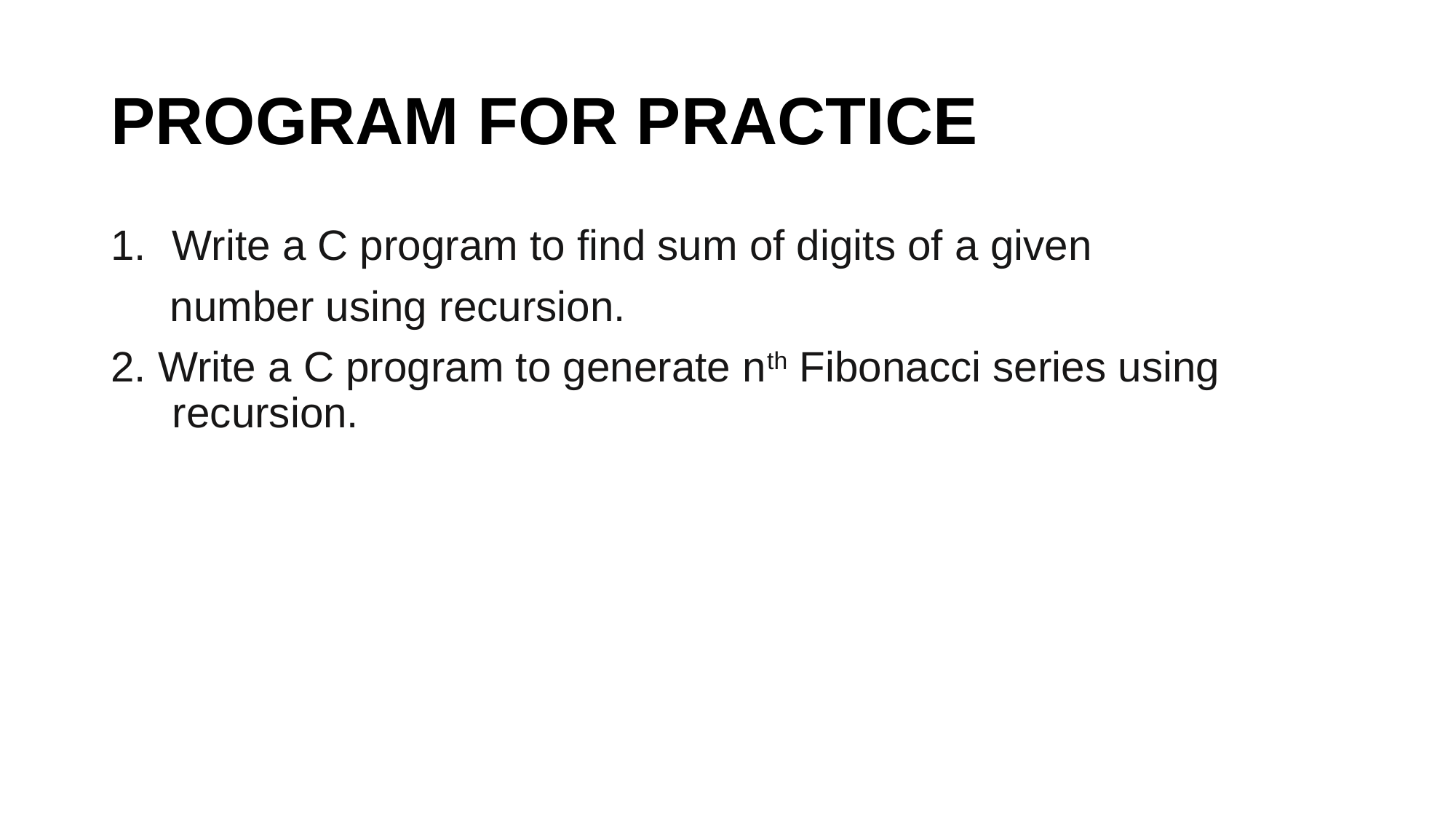

# PROGRAM FOR PRACTICE
Write a C program to find sum of digits of a given
     number using recursion.
2. Write a C program to generate nth Fibonacci series using  recursion.